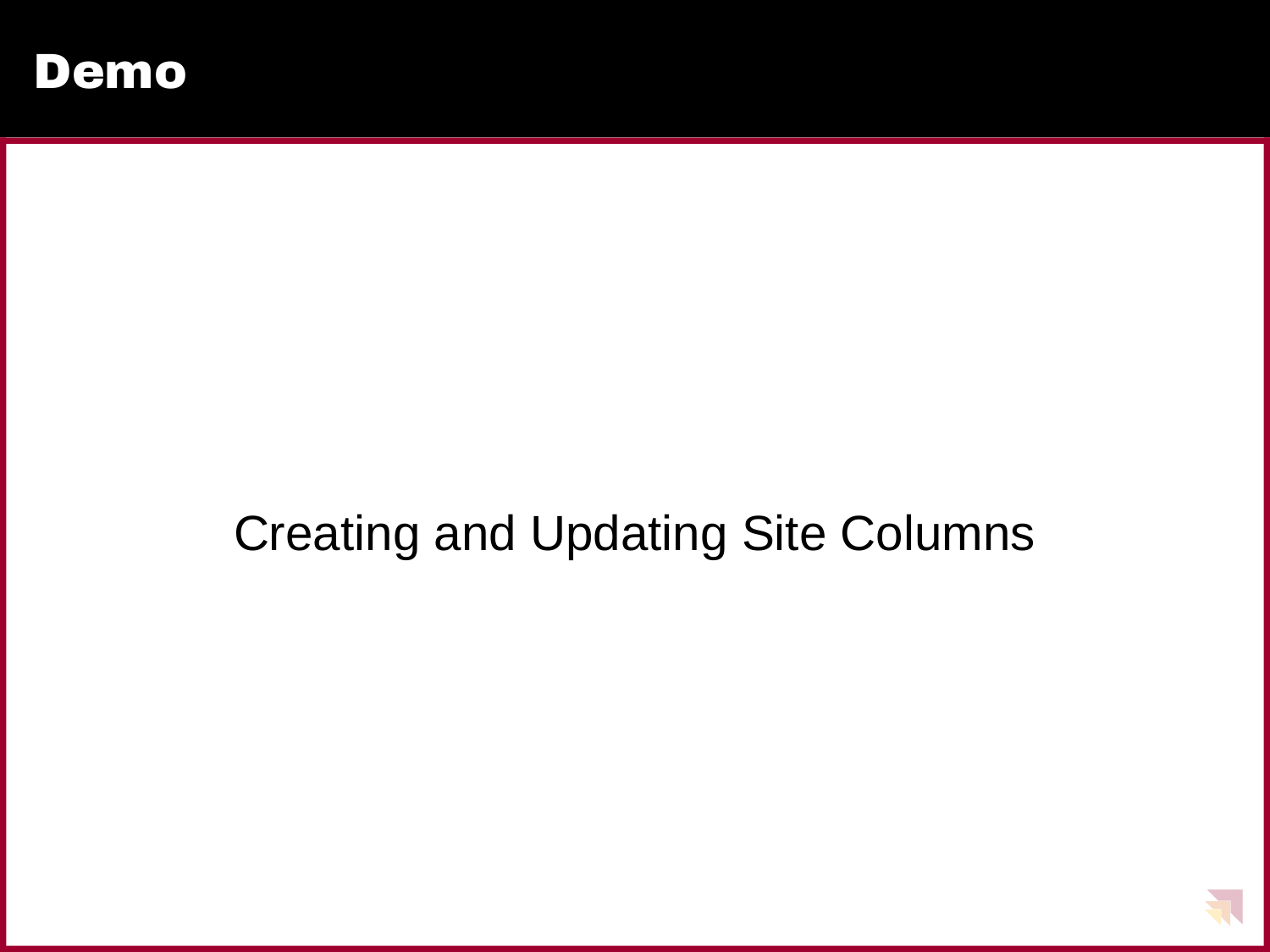

# Demo

Creating and Updating Site Columns